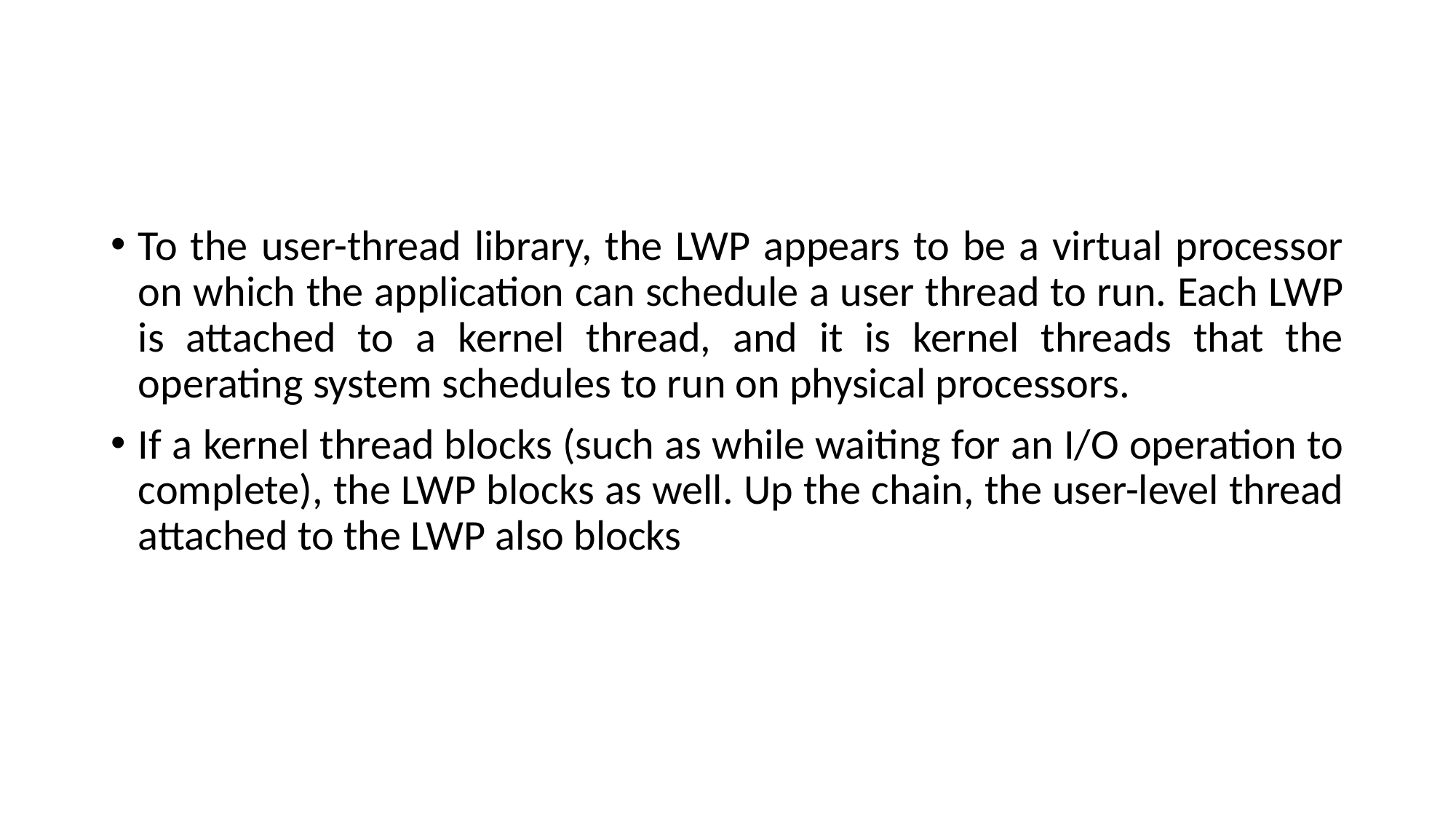

#
To the user-thread library, the LWP appears to be a virtual processor on which the application can schedule a user thread to run. Each LWP is attached to a kernel thread, and it is kernel threads that the operating system schedules to run on physical processors.
If a kernel thread blocks (such as while waiting for an I/O operation to complete), the LWP blocks as well. Up the chain, the user-level thread attached to the LWP also blocks